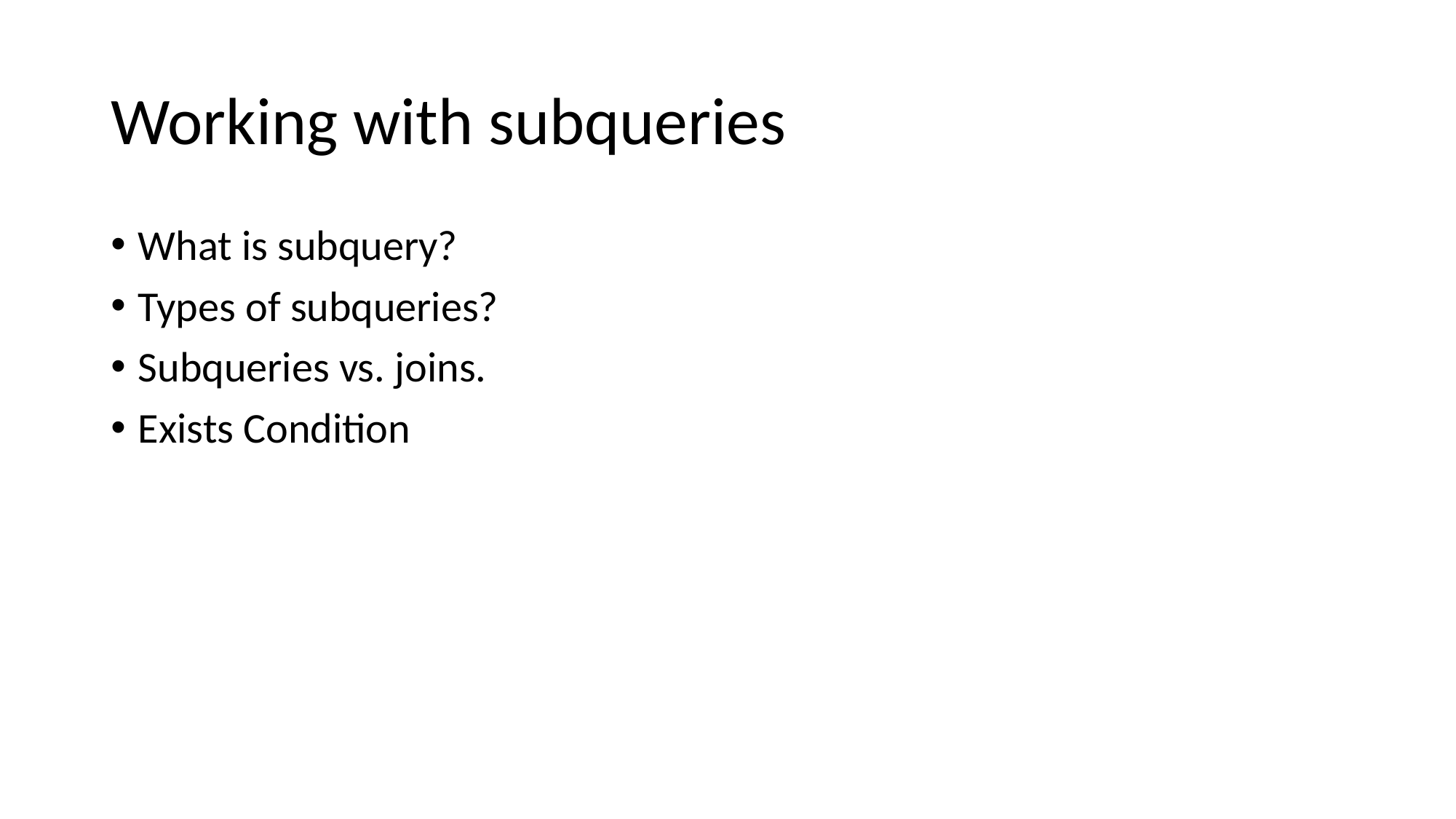

# Working with subqueries
What is subquery?
Types of subqueries?
Subqueries vs. joins.
Exists Condition